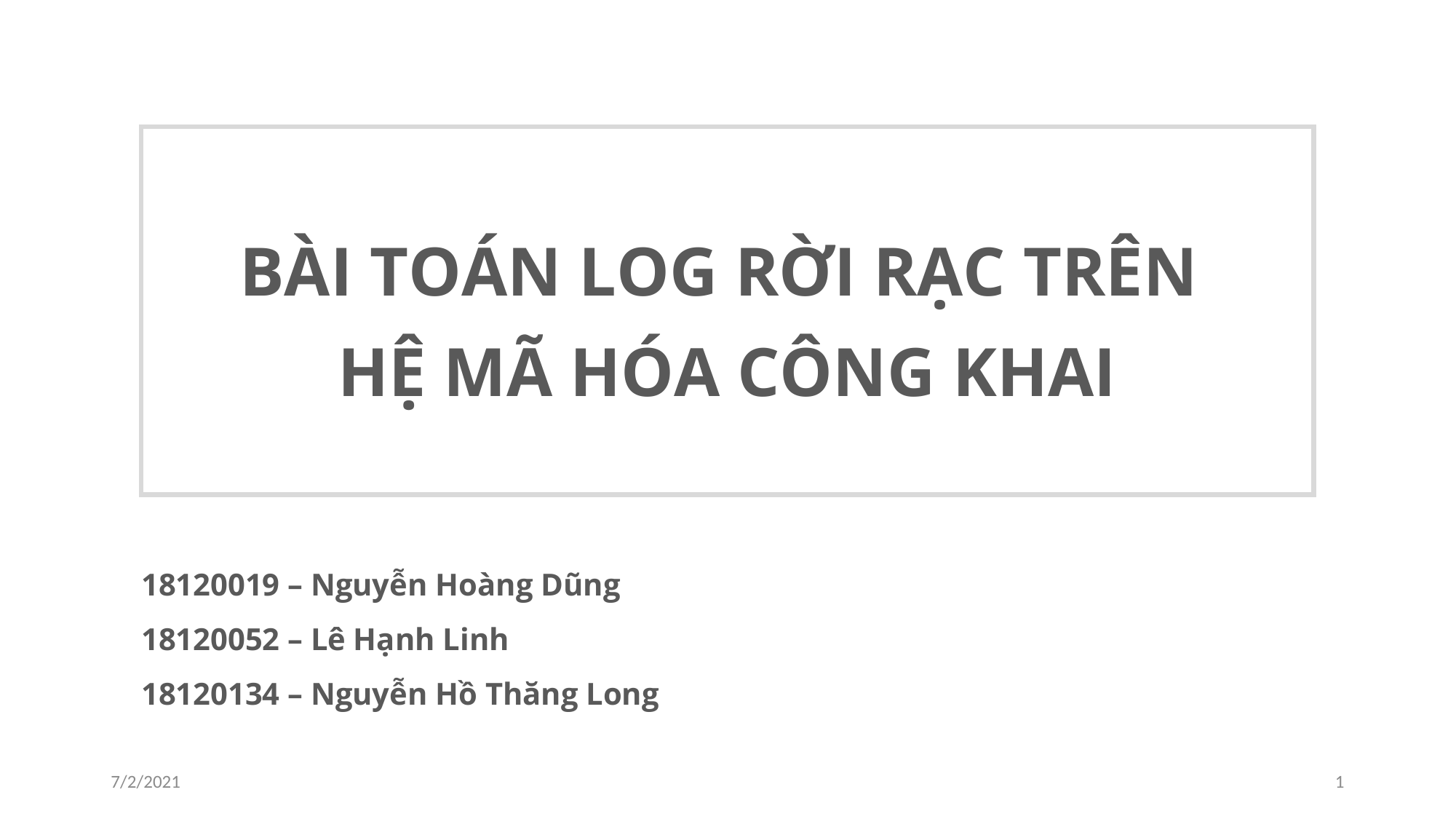

BÀI TOÁN LOG RỜI RẠC TRÊN
HỆ MÃ HÓA CÔNG KHAI
18120019 – Nguyễn Hoàng Dũng
18120052 – Lê Hạnh Linh
18120134 – Nguyễn Hồ Thăng Long
7/2/2021
1